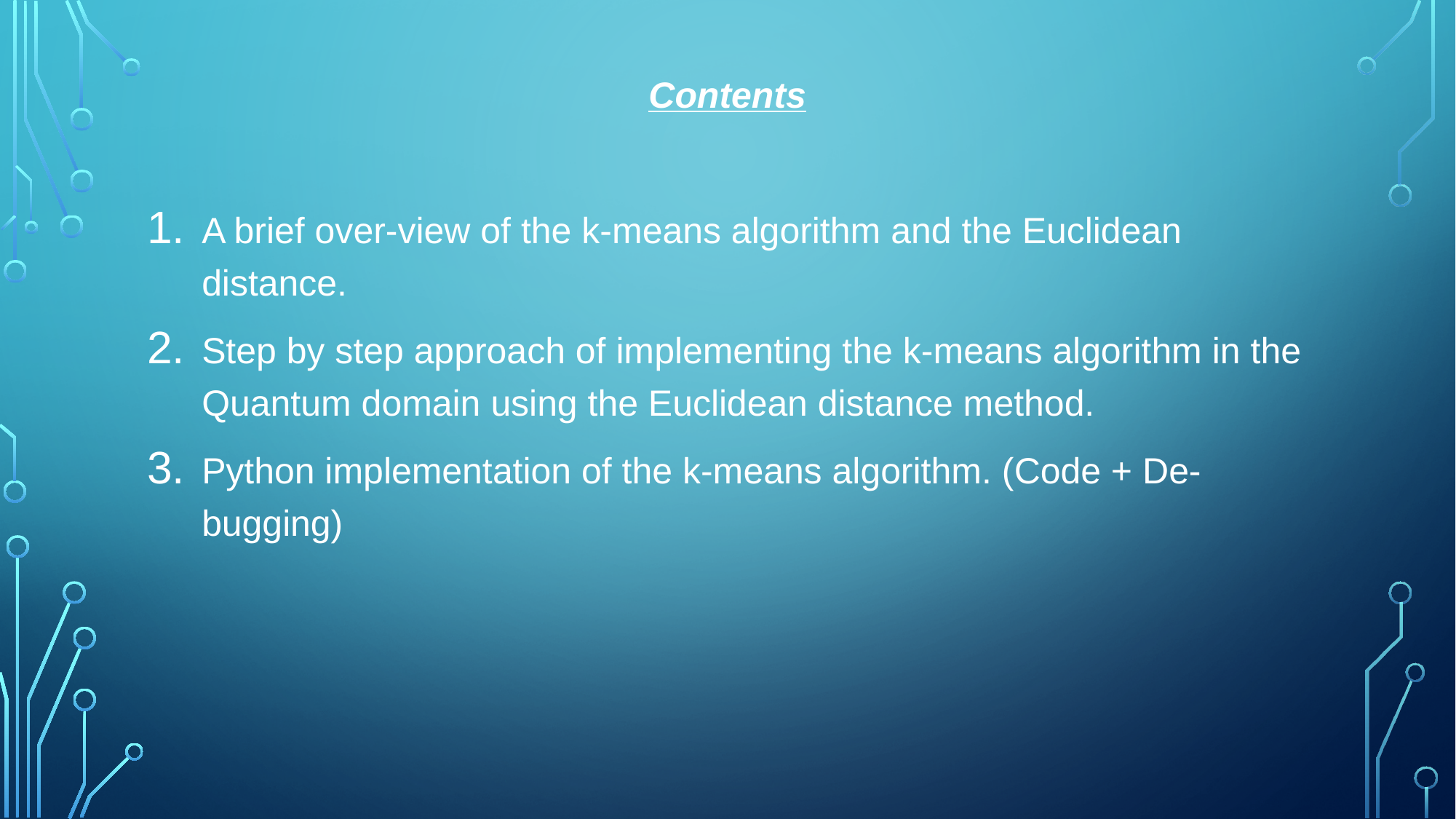

Contents

A brief over-view of the k-means algorithm and the Euclidean distance.
Step by step approach of implementing the k-means algorithm in the Quantum domain using the Euclidean distance method.
Python implementation of the k-means algorithm. (Code + De-bugging)